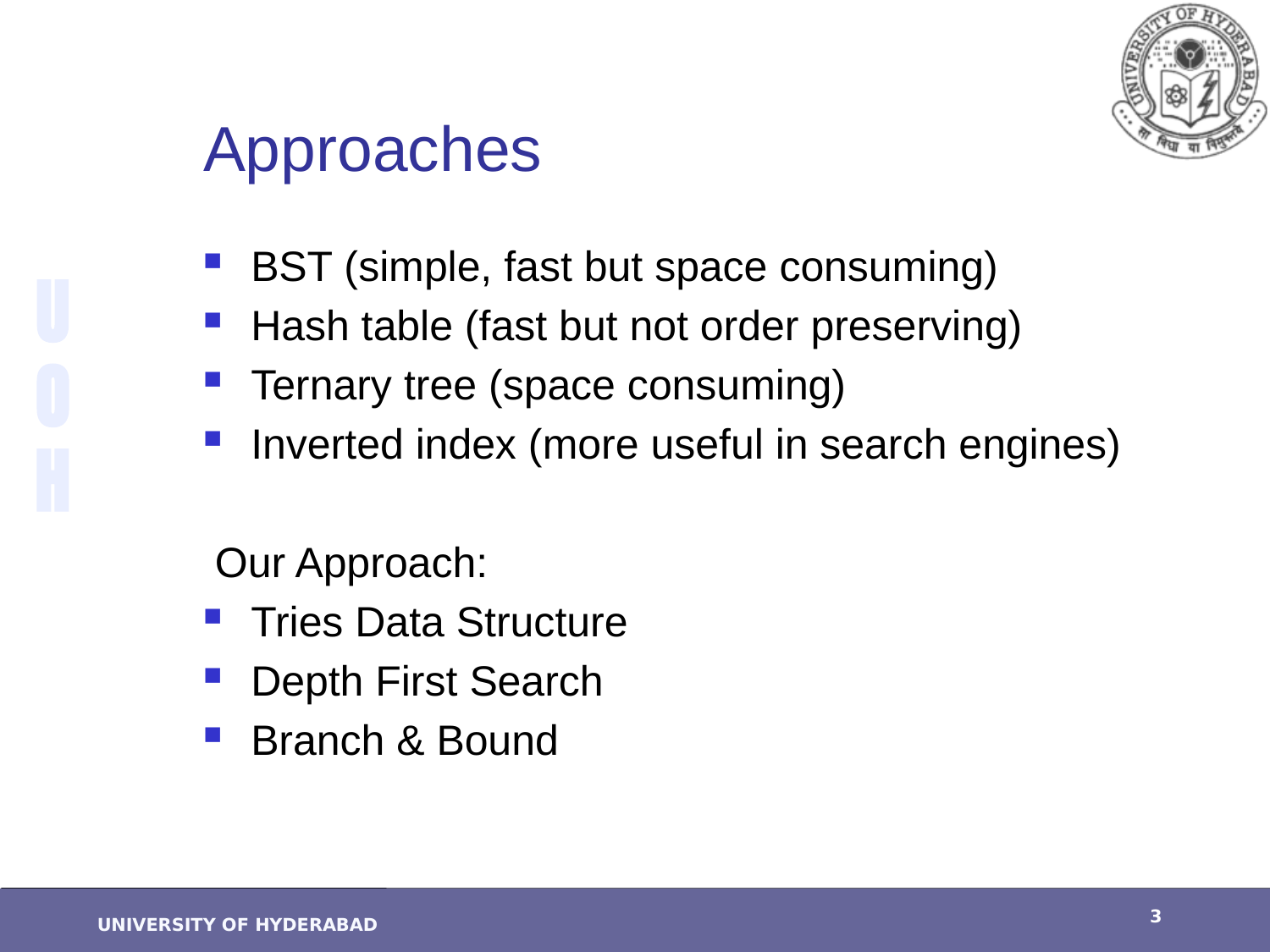

# Approaches
BST (simple, fast but space consuming)
Hash table (fast but not order preserving)
Ternary tree (space consuming)
Inverted index (more useful in search engines)

 Our Approach:
Tries Data Structure
Depth First Search
Branch & Bound